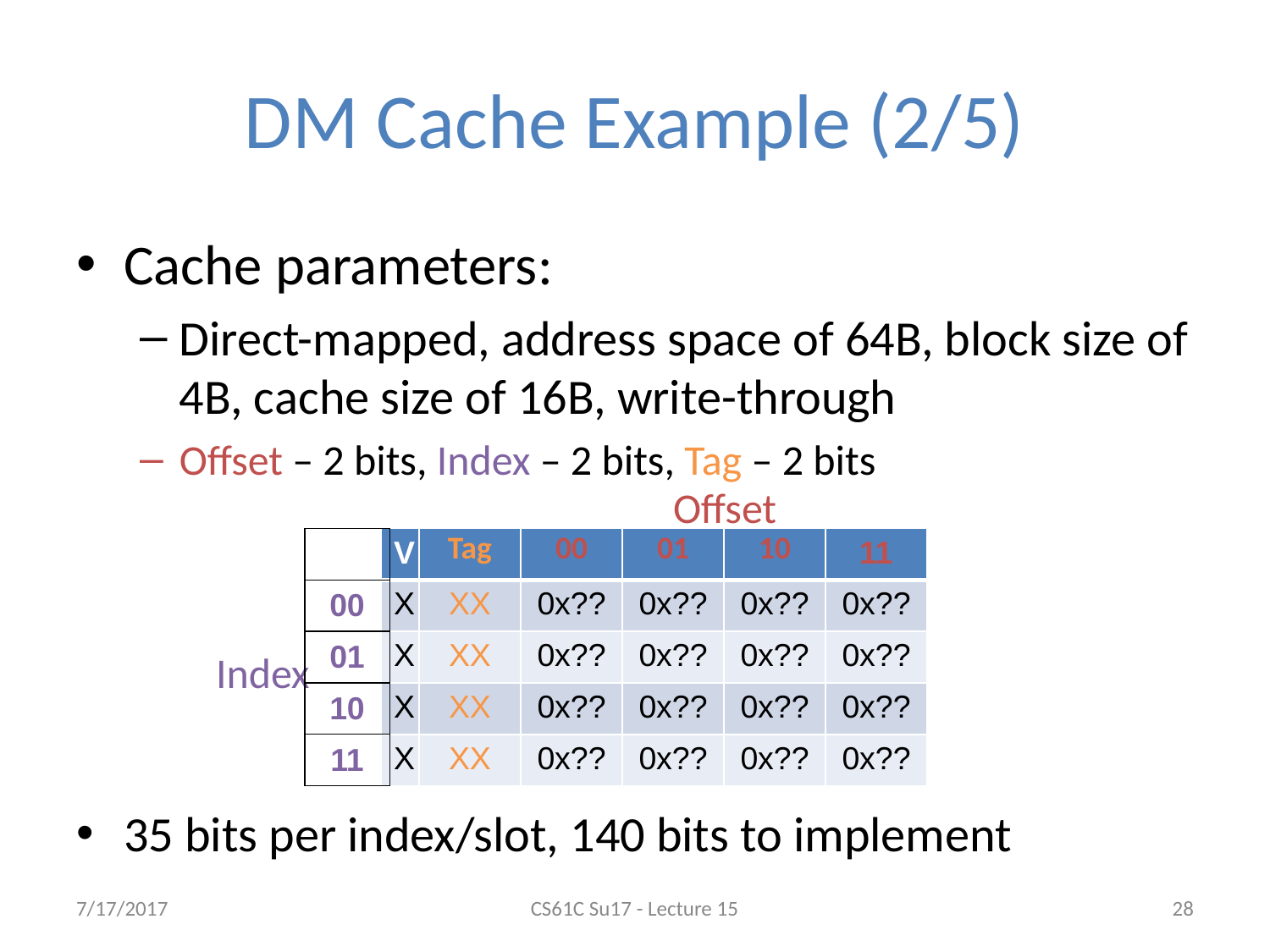

# DM Cache Example (2/5)
Cache parameters:
Direct-mapped, address space of 64B, block size of 4B, cache size of 16B, write-through
Offset – 2 bits, Index – 2 bits, Tag – 2 bits

35 bits per index/slot, 140 bits to implement

Offset
|  |
| --- |
| 00 |
| 01 |
| 10 |
| 11 |
| V | Tag | 00 | 01 | 10 | 11 |
| --- | --- | --- | --- | --- | --- |
| X | XX | 0x?? | 0x?? | 0x?? | 0x?? |
| X | XX | 0x?? | 0x?? | 0x?? | 0x?? |
| X | XX | 0x?? | 0x?? | 0x?? | 0x?? |
| X | XX | 0x?? | 0x?? | 0x?? | 0x?? |
Index
7/17/2017
CS61C Su17 - Lecture 15
28